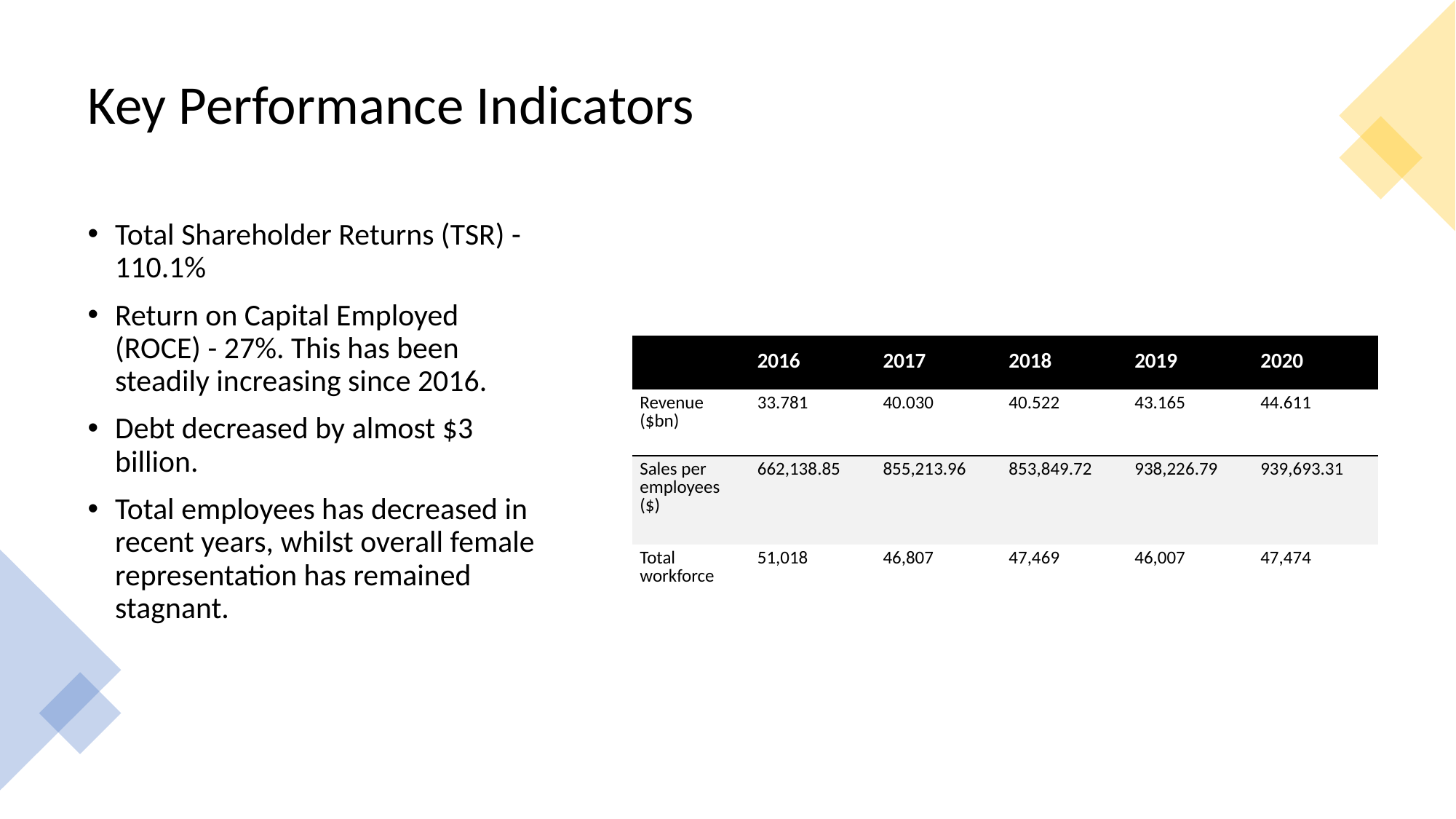

# Key Performance Indicators
Total Shareholder Returns (TSR) - 110.1%
Return on Capital Employed (ROCE) - 27%. This has been steadily increasing since 2016.
Debt decreased by almost $3 billion.
Total employees has decreased in recent years, whilst overall female representation has remained stagnant.
|  | 2016 | 2017 | 2018 | 2019 | 2020 |
| --- | --- | --- | --- | --- | --- |
| Revenue ($bn) | 33.781 | 40.030 | 40.522 | 43.165 | 44.611 |
| Sales per employees ($) | 662,138.85 | 855,213.96 | 853,849.72 | 938,226.79 | 939,693.31 |
| Total workforce | 51,018 | 46,807 | 47,469 | 46,007 | 47,474 |